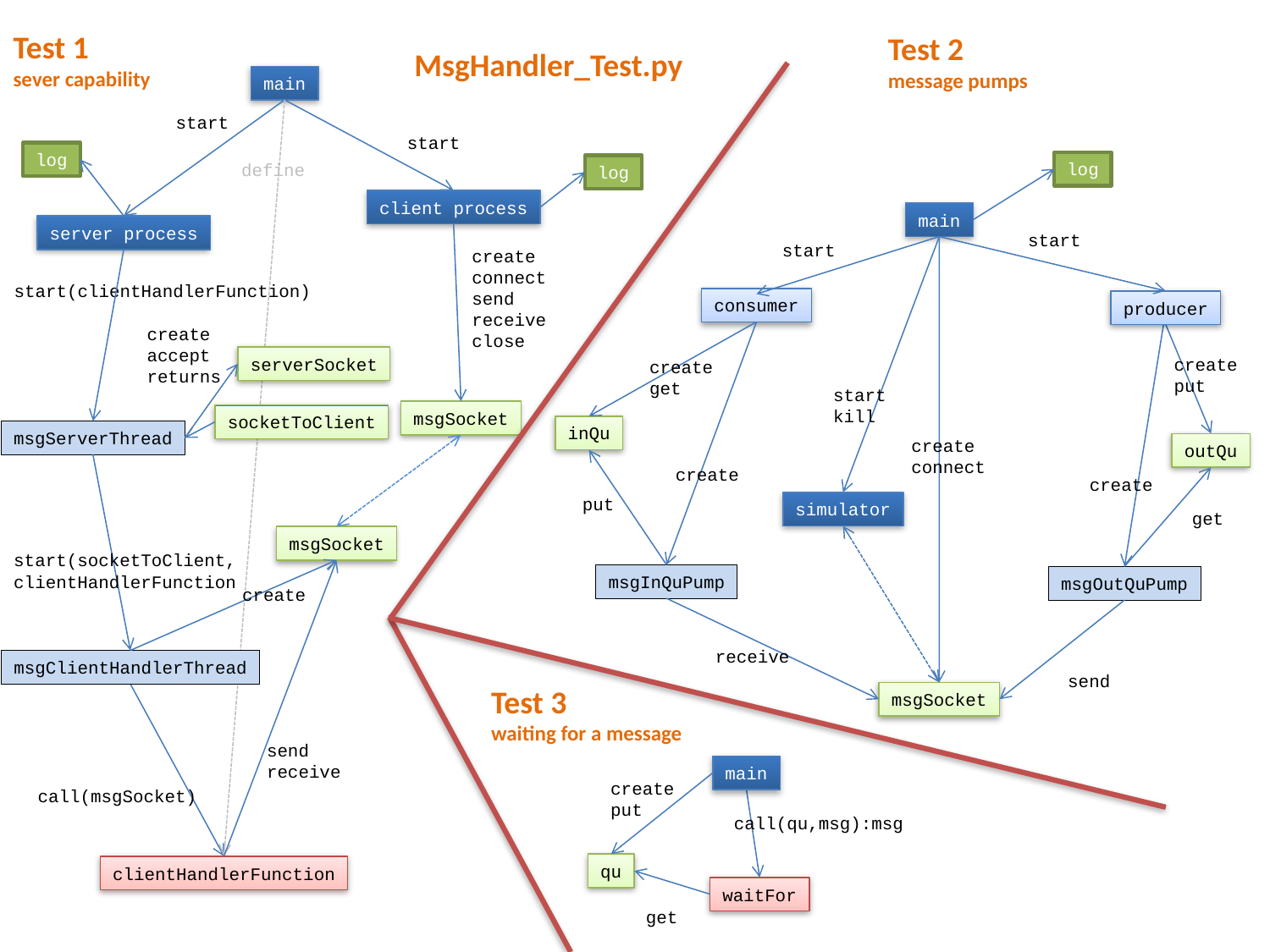

Test 1
sever capability
Test 2
message pumps
MsgHandler_Test.py
main
start
start
log
log
define
log
client process
main
server process
start
start
create
connect
send
receive
close
start(clientHandlerFunction)
consumer
producer
create
accept
returns
serverSocket
create
put
create
get
start
kill
msgSocket
socketToClient
inQu
msgServerThread
create
connect
outQu
create
create
put
simulator
get
msgSocket
start(socketToClient,
clientHandlerFunction
msgInQuPump
msgOutQuPump
create
receive
msgClientHandlerThread
send
Test 3
waiting for a message
msgSocket
send
receive
main
create
put
call(msgSocket)
call(qu,msg):msg
qu
clientHandlerFunction
waitFor
get